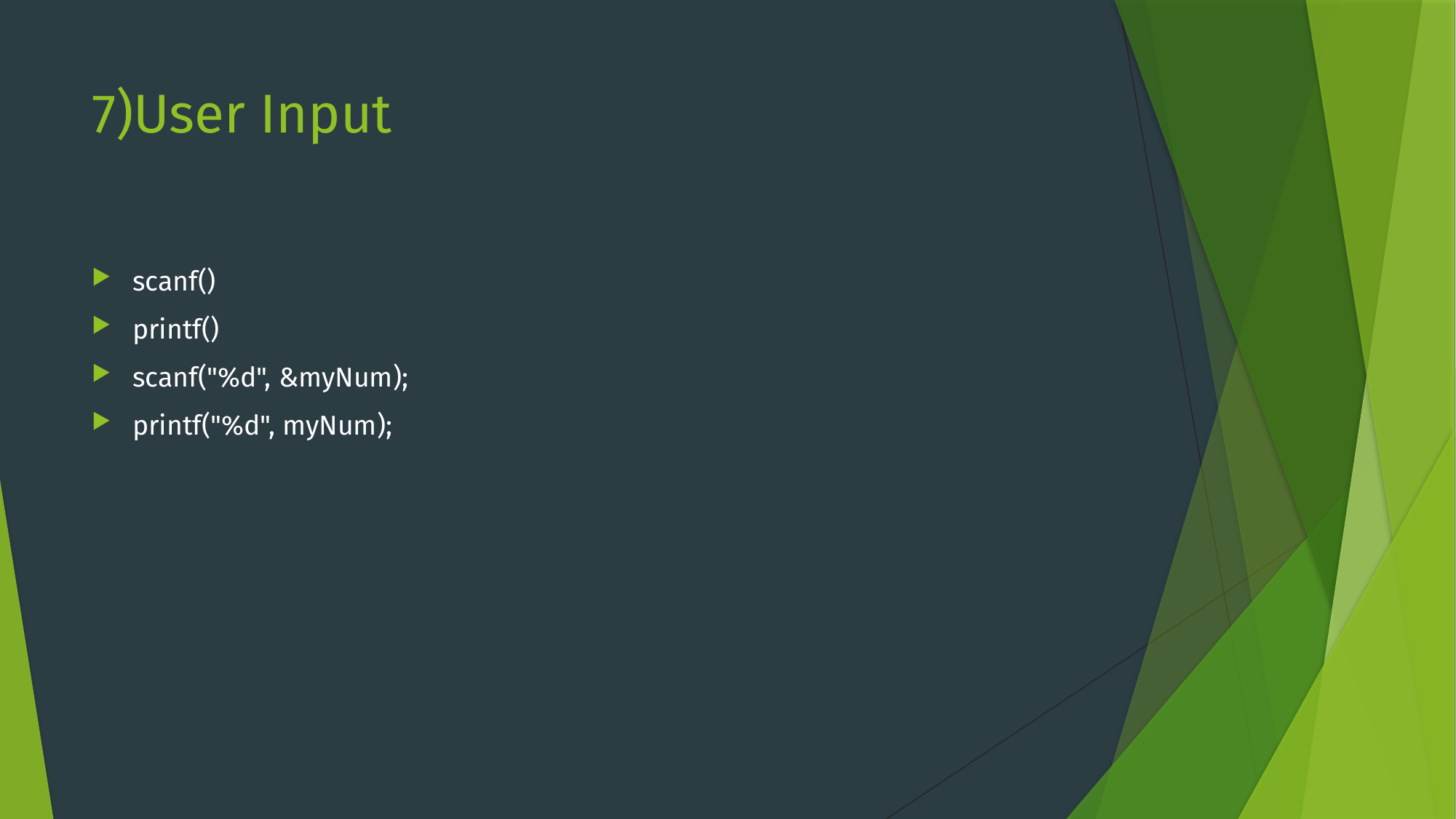

# 7)User Input
scanf()
printf()
scanf("%d", &myNum);
printf("%d", myNum);